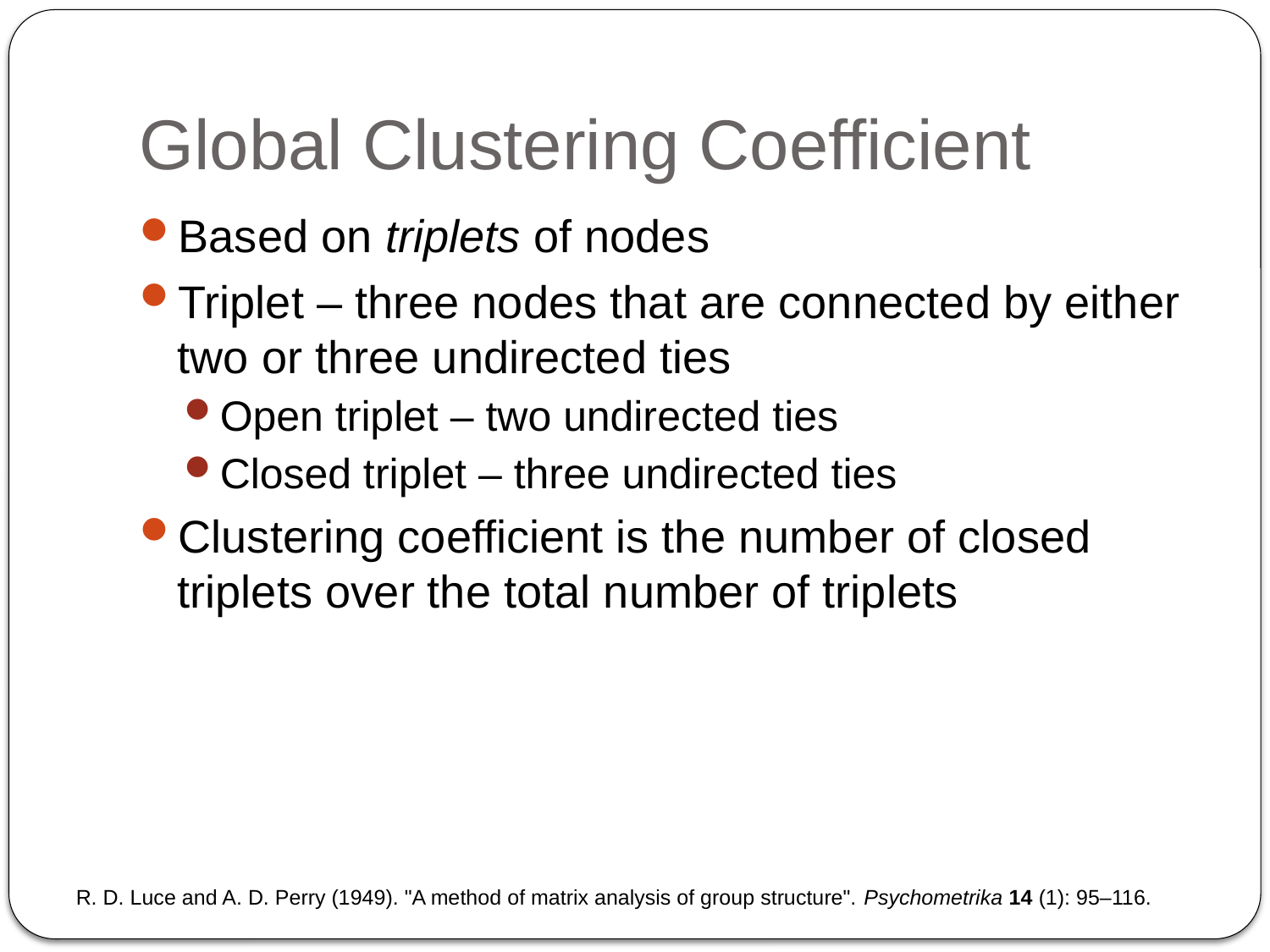

# Global Clustering Coefficient
Based on triplets of nodes
Triplet – three nodes that are connected by either two or three undirected ties
Open triplet – two undirected ties
Closed triplet – three undirected ties
Clustering coefficient is the number of closed triplets over the total number of triplets
R. D. Luce and A. D. Perry (1949). "A method of matrix analysis of group structure". Psychometrika 14 (1): 95–116.